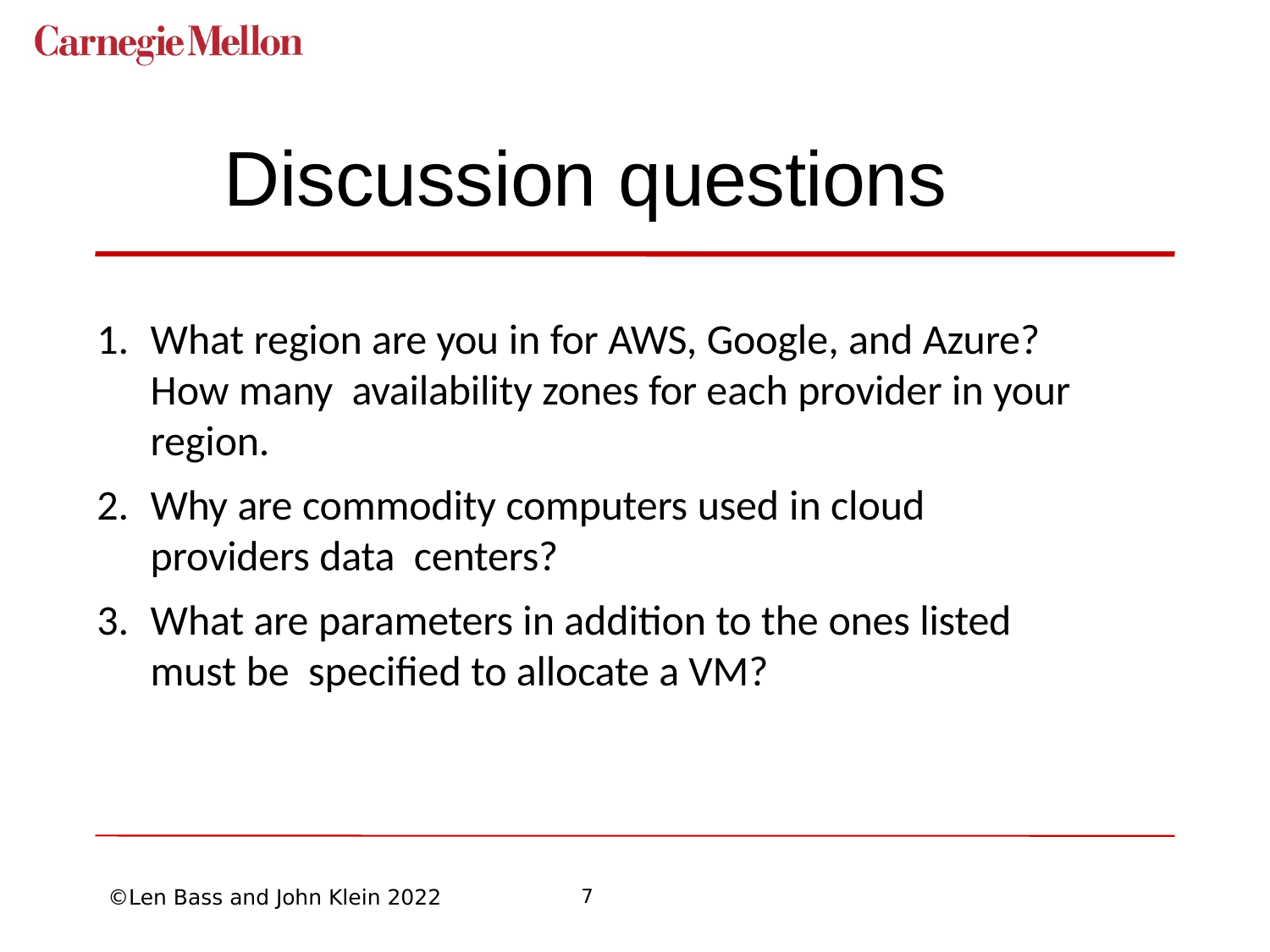

# Discussion questions
What region are you in for AWS, Google, and Azure? How many  availability zones for each provider in your region.
Why are commodity computers used in cloud providers data  centers?
What are parameters in addition to the ones listed must be  specified to allocate a VM?
7